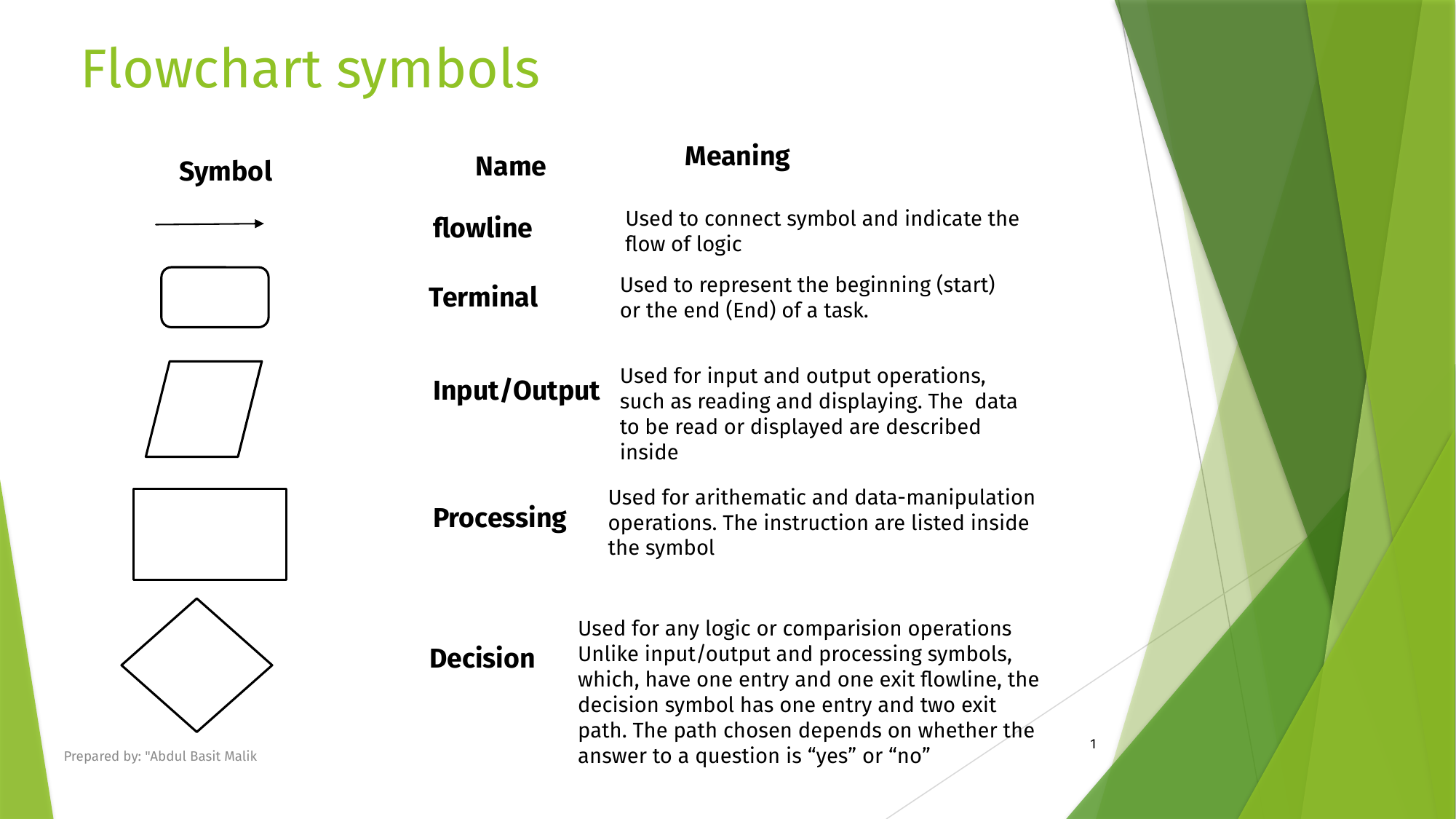

# Flowchart symbols
Meaning
Name
Symbol
Used to connect symbol and indicate the flow of logic
flowline
Used to represent the beginning (start) or the end (End) of a task.

Terminal
Used for input and output operations, such as reading and displaying. The  data to be read or displayed are described inside

Input/Output
Used for arithematic and data-manipulation operations. The instruction are listed inside the symbol

Processing

Used for any logic or comparision operations Unlike input/output and processing symbols, which, have one entry and one exit flowline, the decision symbol has one entry and two exit path. The path chosen depends on whether the answer to a question is “yes” or “no”
Decision
1
Prepared by: "Abdul Basit Malik